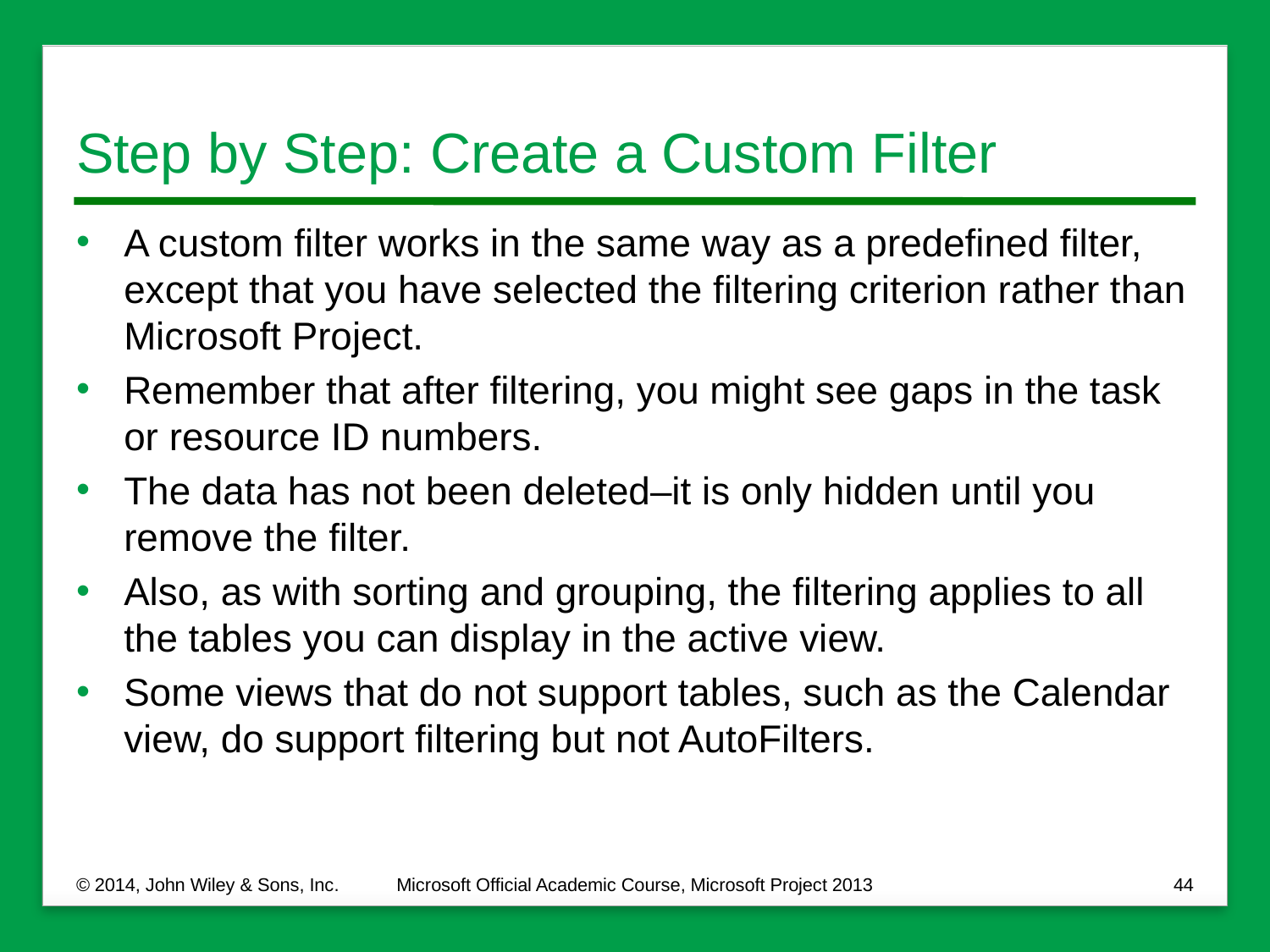

# Step by Step: Create a Custom Filter
A custom filter works in the same way as a predefined filter, except that you have selected the filtering criterion rather than Microsoft Project.
Remember that after filtering, you might see gaps in the task or resource ID numbers.
The data has not been deleted–it is only hidden until you remove the filter.
Also, as with sorting and grouping, the filtering applies to all the tables you can display in the active view.
Some views that do not support tables, such as the Calendar view, do support filtering but not AutoFilters.
© 2014, John Wiley & Sons, Inc.
Microsoft Official Academic Course, Microsoft Project 2013
44